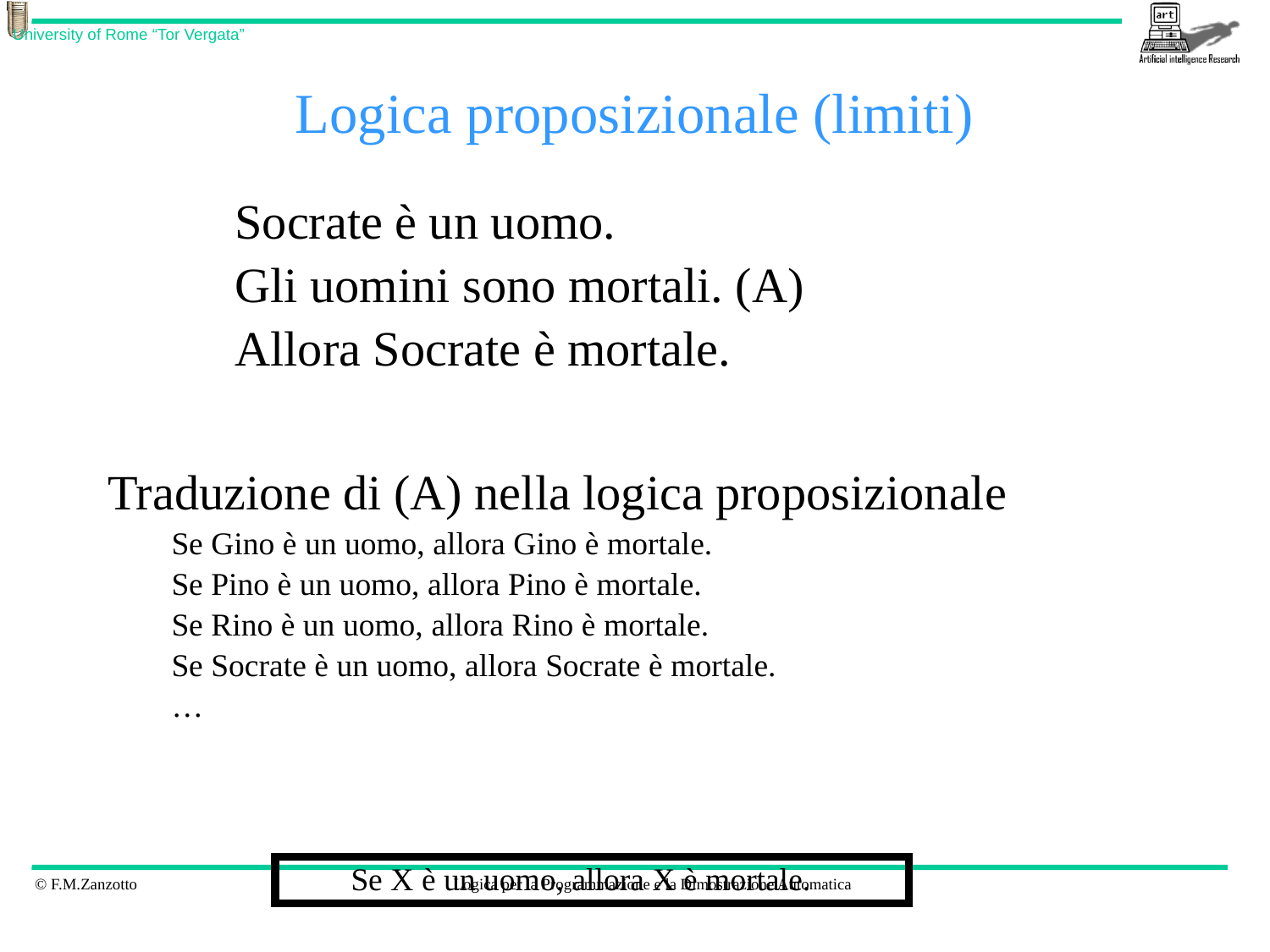

# Logica proposizionale (limiti)
Socrate è un uomo.
Gli uomini sono mortali. (A)
Allora Socrate è mortale.

Traduzione di (A) nella logica proposizionale
Se Gino è un uomo, allora Gino è mortale.
Se Pino è un uomo, allora Pino è mortale.
Se Rino è un uomo, allora Rino è mortale.
Se Socrate è un uomo, allora Socrate è mortale.
…
Se X è un uomo, allora X è mortale.